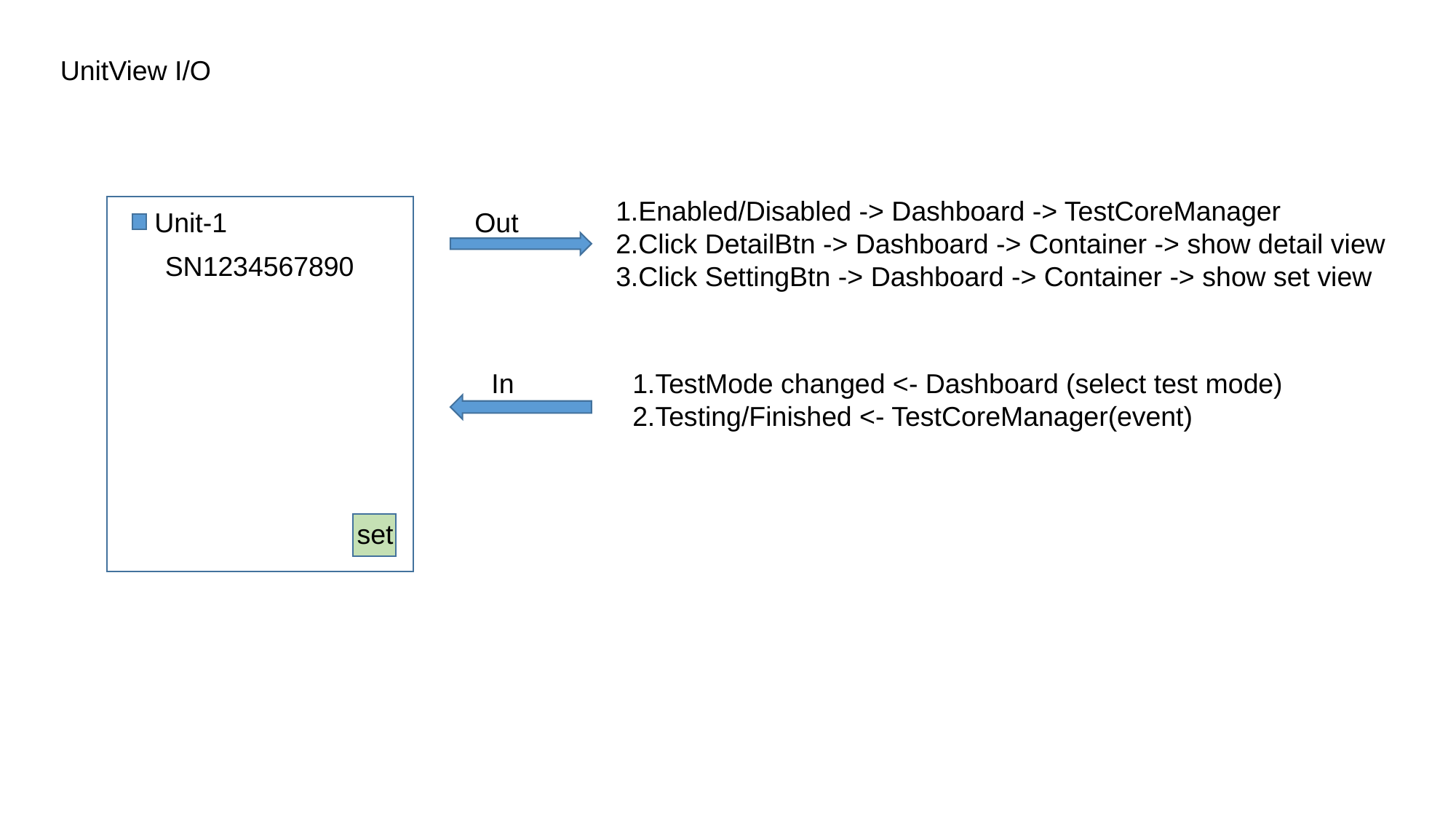

UnitView I/O
1.Enabled/Disabled -> Dashboard -> TestCoreManager
2.Click DetailBtn -> Dashboard -> Container -> show detail view
3.Click SettingBtn -> Dashboard -> Container -> show set view

Unit-1

SN1234567890
set

Out

1.TestMode changed <- Dashboard (select test mode)
2.Testing/Finished <- TestCoreManager(event)
In